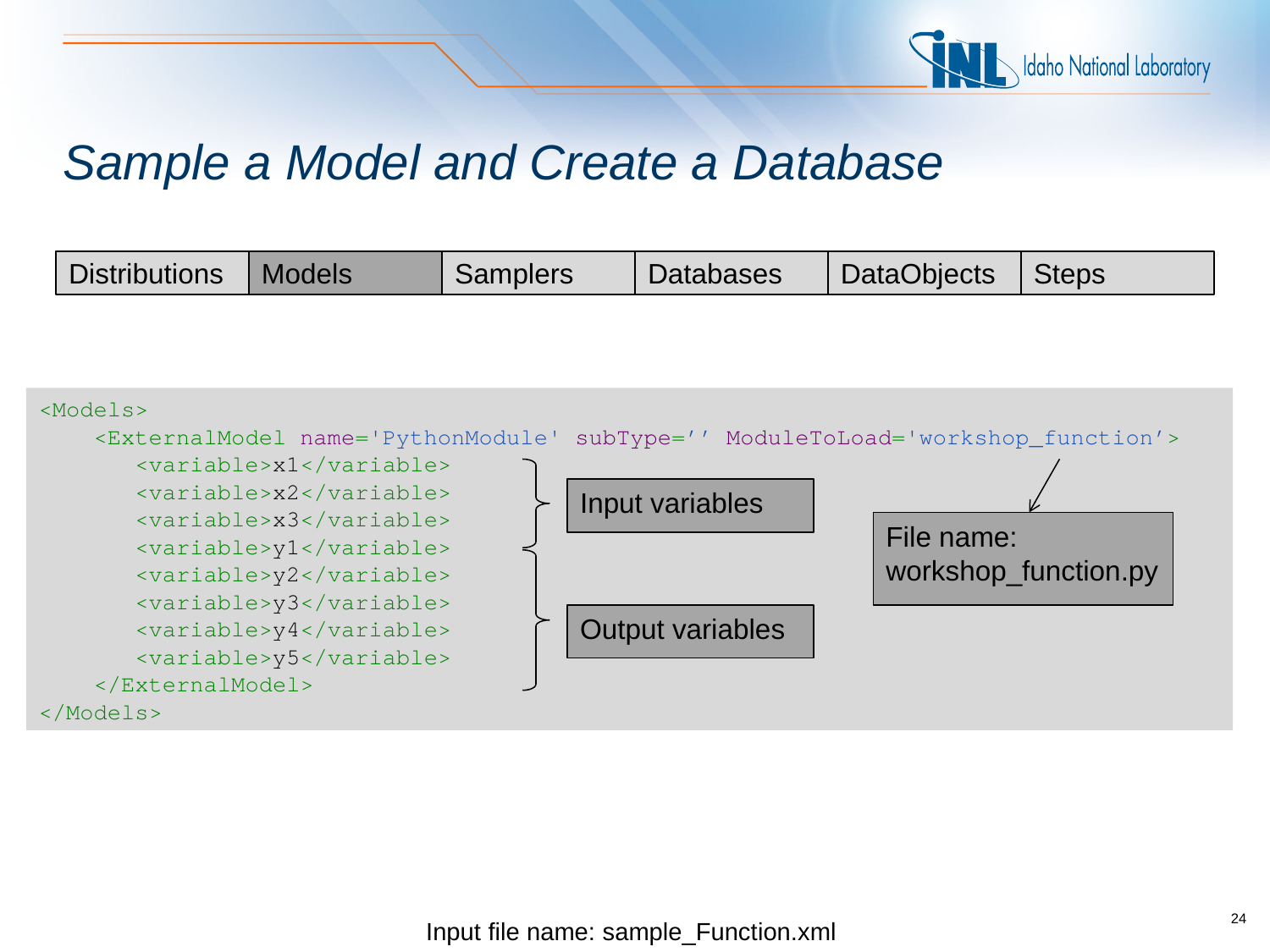

# Sample a Model and Create a Database
Distributions
Models
Samplers
Databases
DataObjects
Steps
<Models>
    <ExternalModel name='PythonModule' subType=’’ ModuleToLoad='workshop_function’>
       <variable>x1</variable>
       <variable>x2</variable>
       <variable>x3</variable>
       <variable>y1</variable>
       <variable>y2</variable>
       <variable>y3</variable>
       <variable>y4</variable>
       <variable>y5</variable>
    </ExternalModel>
</Models>

Input variables
File name: workshop_function.py

Output variables
Input file name: sample_Function.xml
24